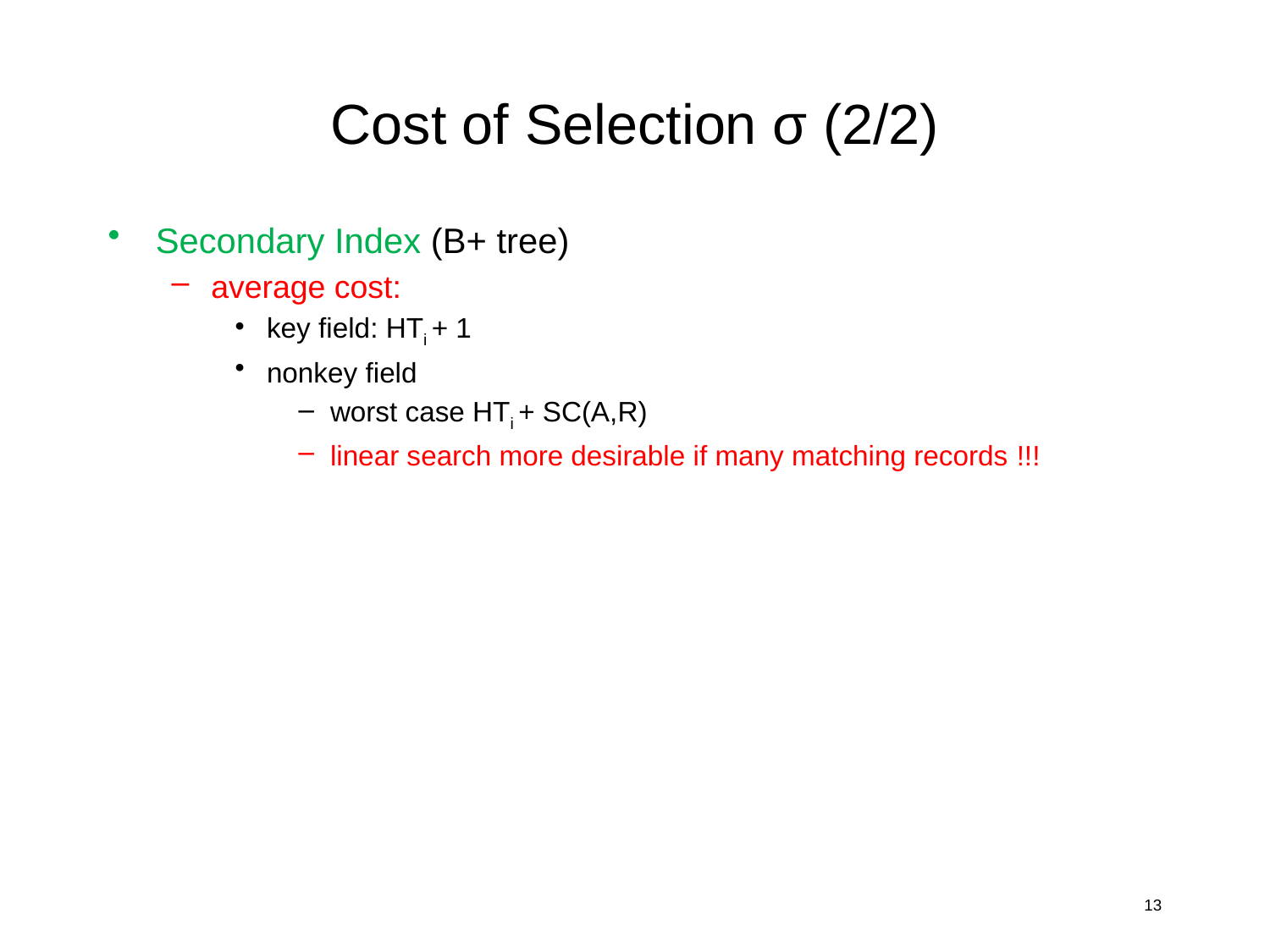

# Cost of Selection σ (2/2)
Secondary Index (B+ tree)
average cost:
key field: HTi + 1
nonkey field
worst case HTi + SC(A,R)
linear search more desirable if many matching records !!!
13